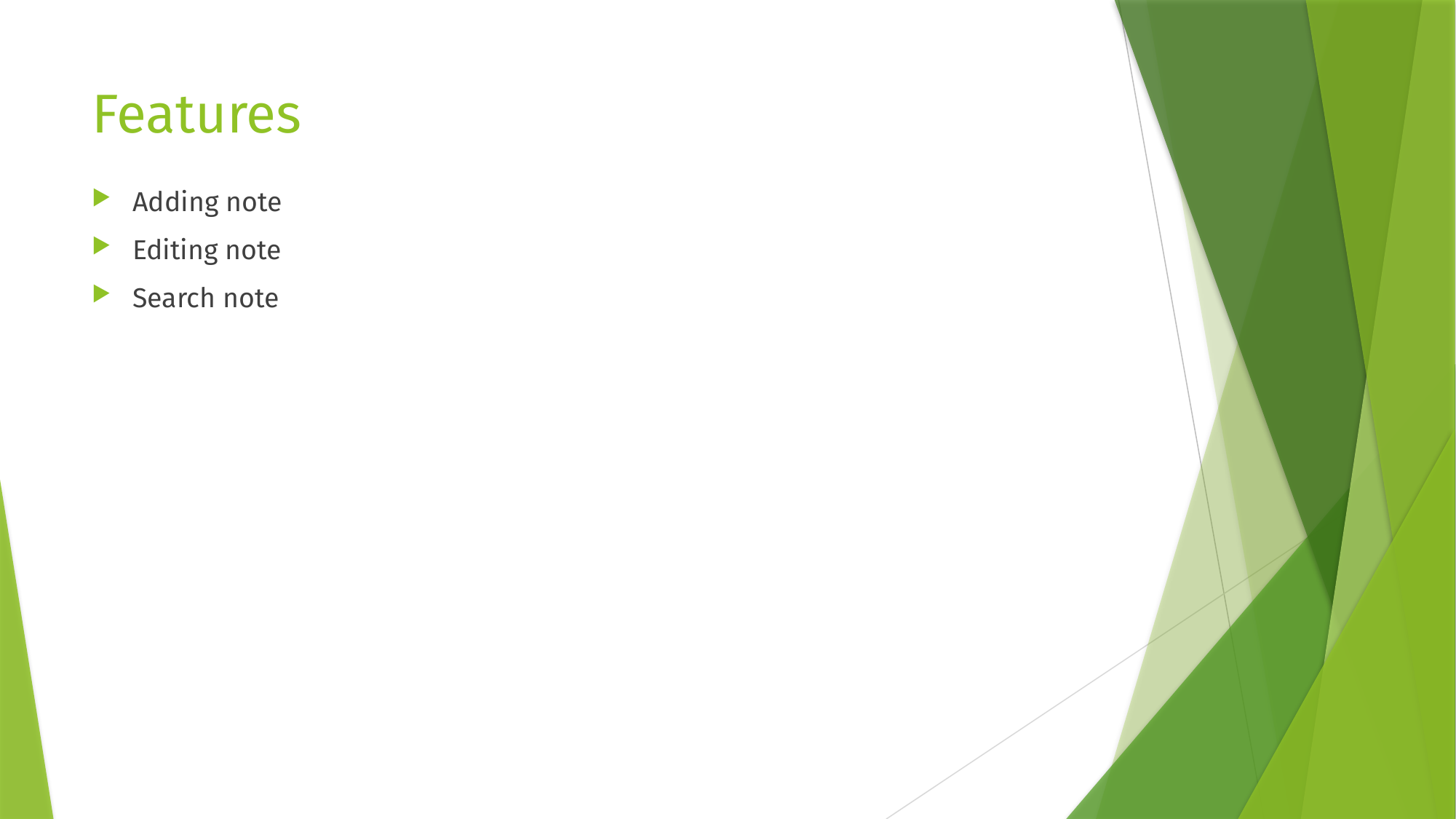

# Features
Adding note
Editing note
Search note